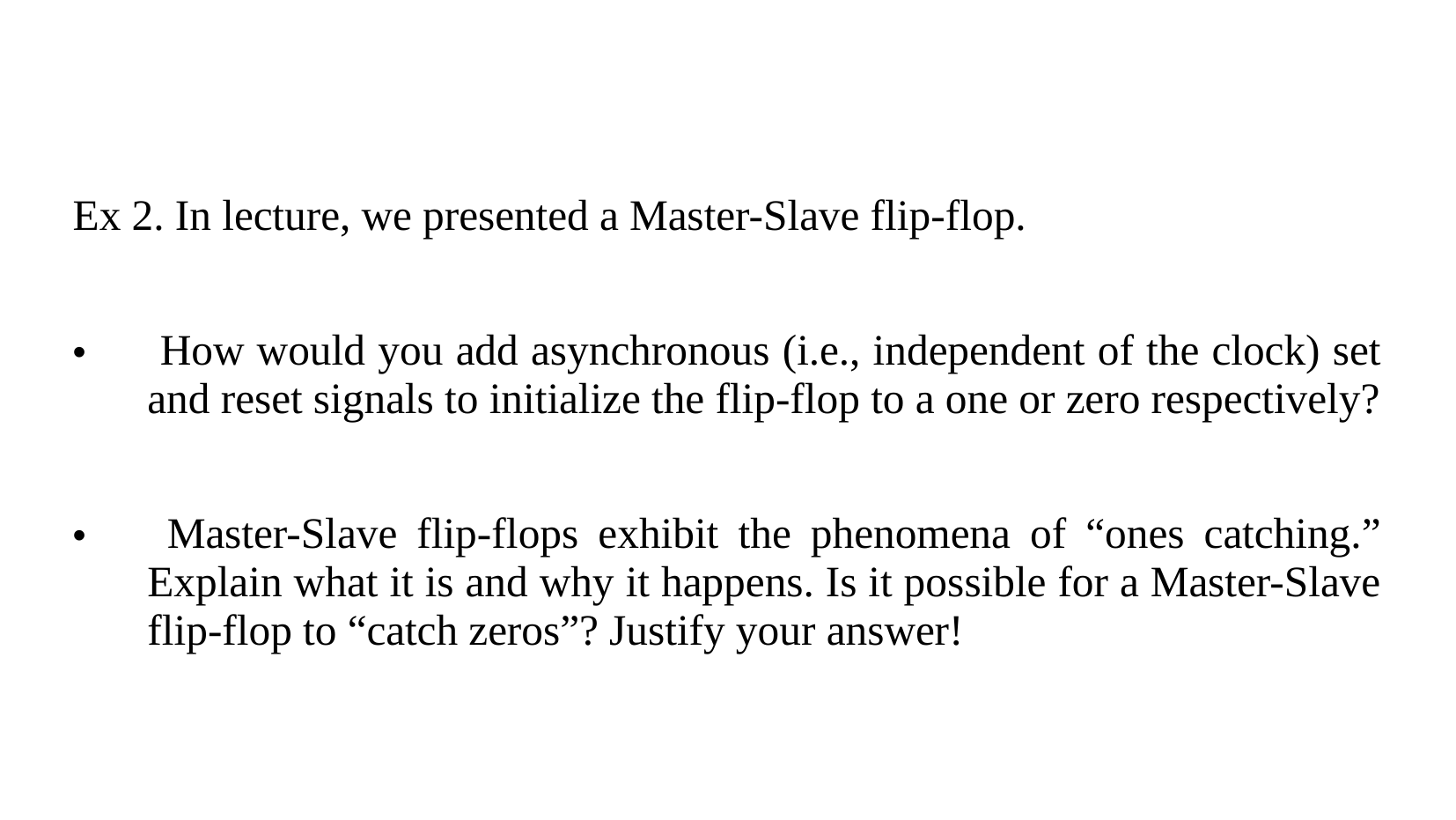

Ex 2. In lecture, we presented a Master-Slave flip-flop.

•	 How would you add asynchronous (i.e., independent of the clock) set and reset signals to initialize the flip-flop to a one or zero respectively?

•	 Master-Slave flip-flops exhibit the phenomena of “ones catching.” Explain what it is and why it happens. Is it possible for a Master-Slave flip-flop to “catch zeros”? Justify your answer!